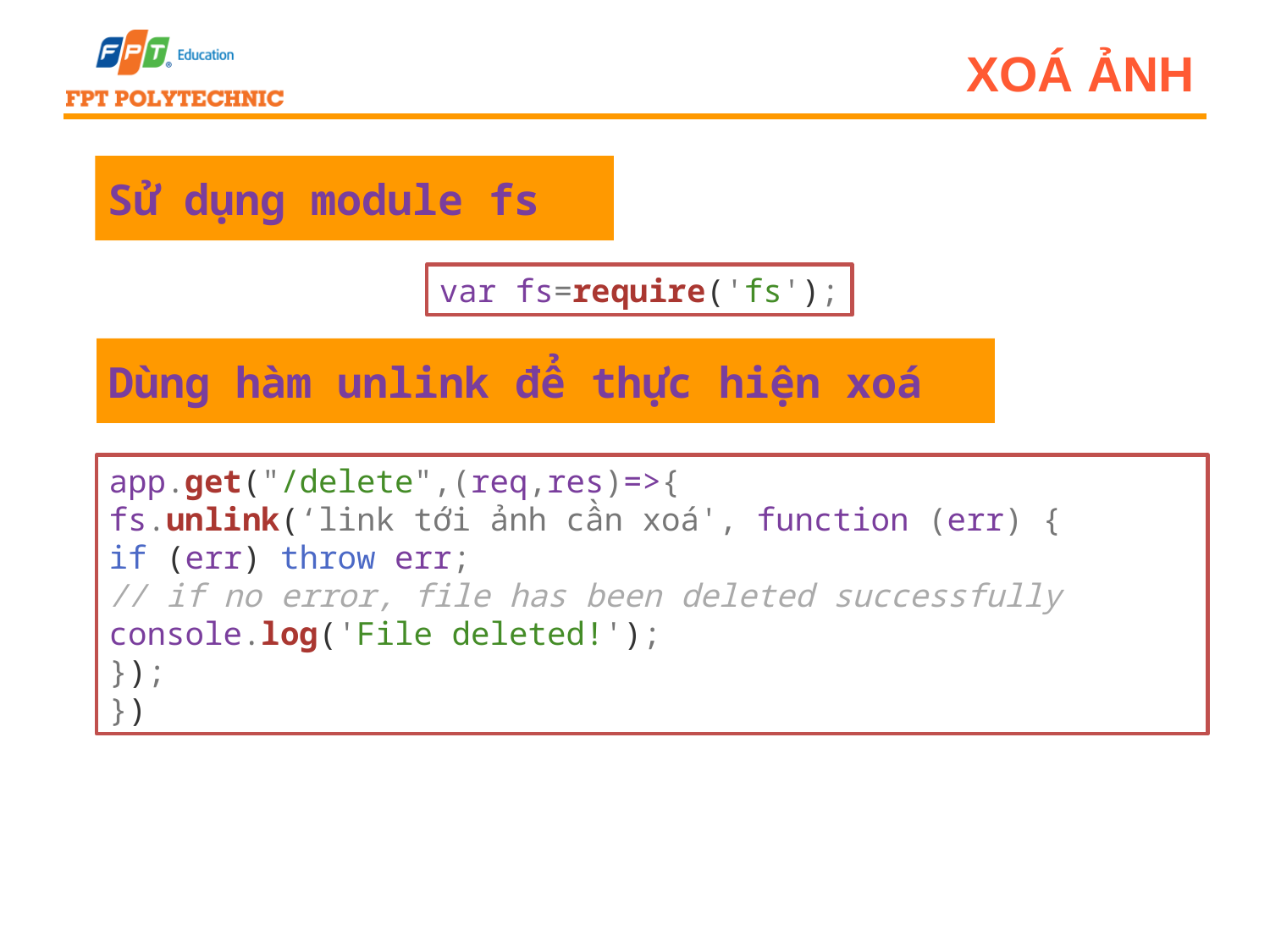

# Xoá ảnh
Sử dụng module fs
var fs=require('fs');
Dùng hàm unlink để thực hiện xoá
app.get("/delete",(req,res)=>{
fs.unlink(‘link tới ảnh cần xoá', function (err) {
if (err) throw err;
// if no error, file has been deleted successfully
console.log('File deleted!');
});
})